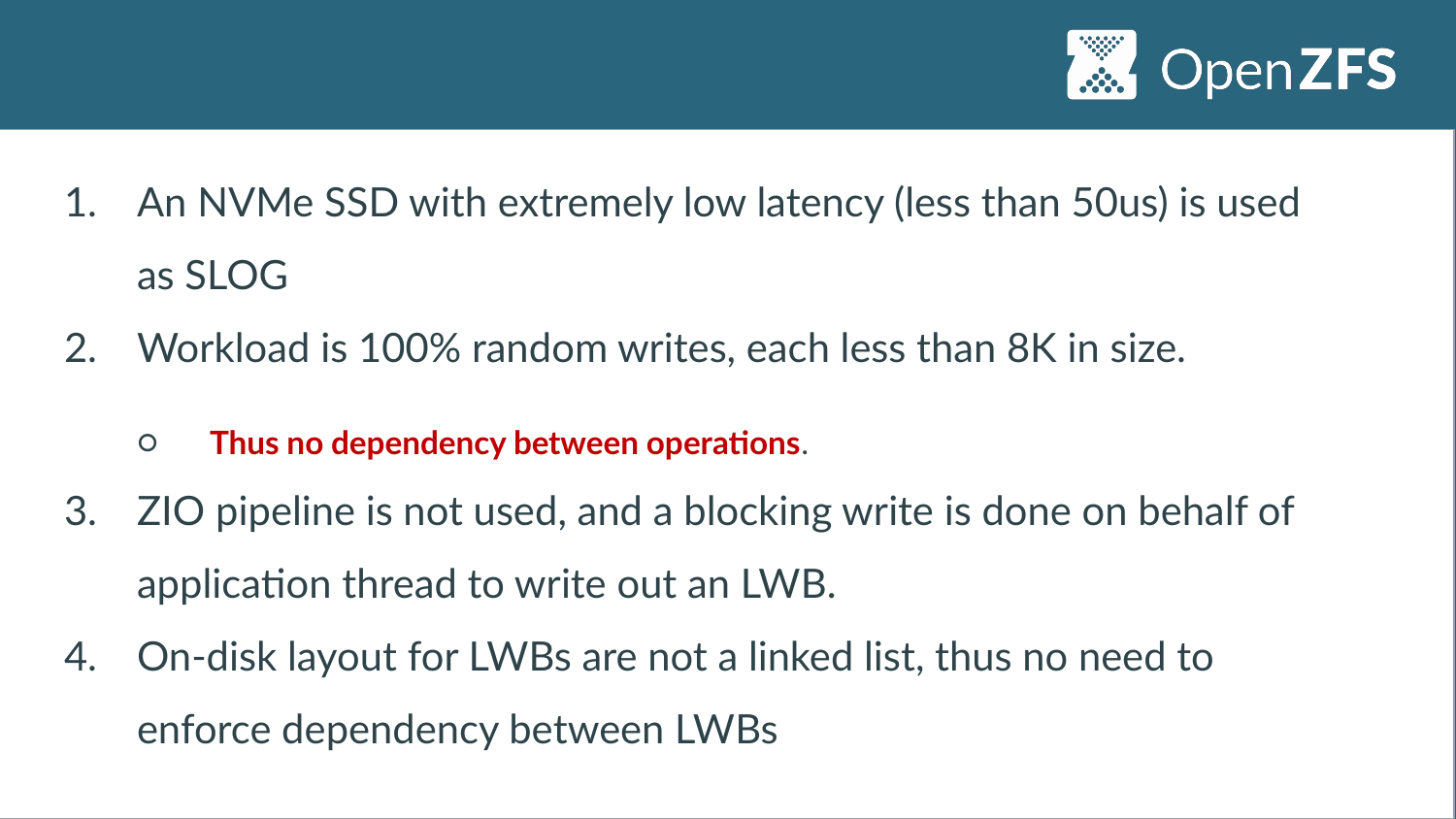

#
An NVMe SSD with extremely low latency (less than 50us) is used as SLOG
Workload is 100% random writes, each less than 8K in size.
Thus no dependency between operations.
ZIO pipeline is not used, and a blocking write is done on behalf of application thread to write out an LWB.
On-disk layout for LWBs are not a linked list, thus no need to enforce dependency between LWBs